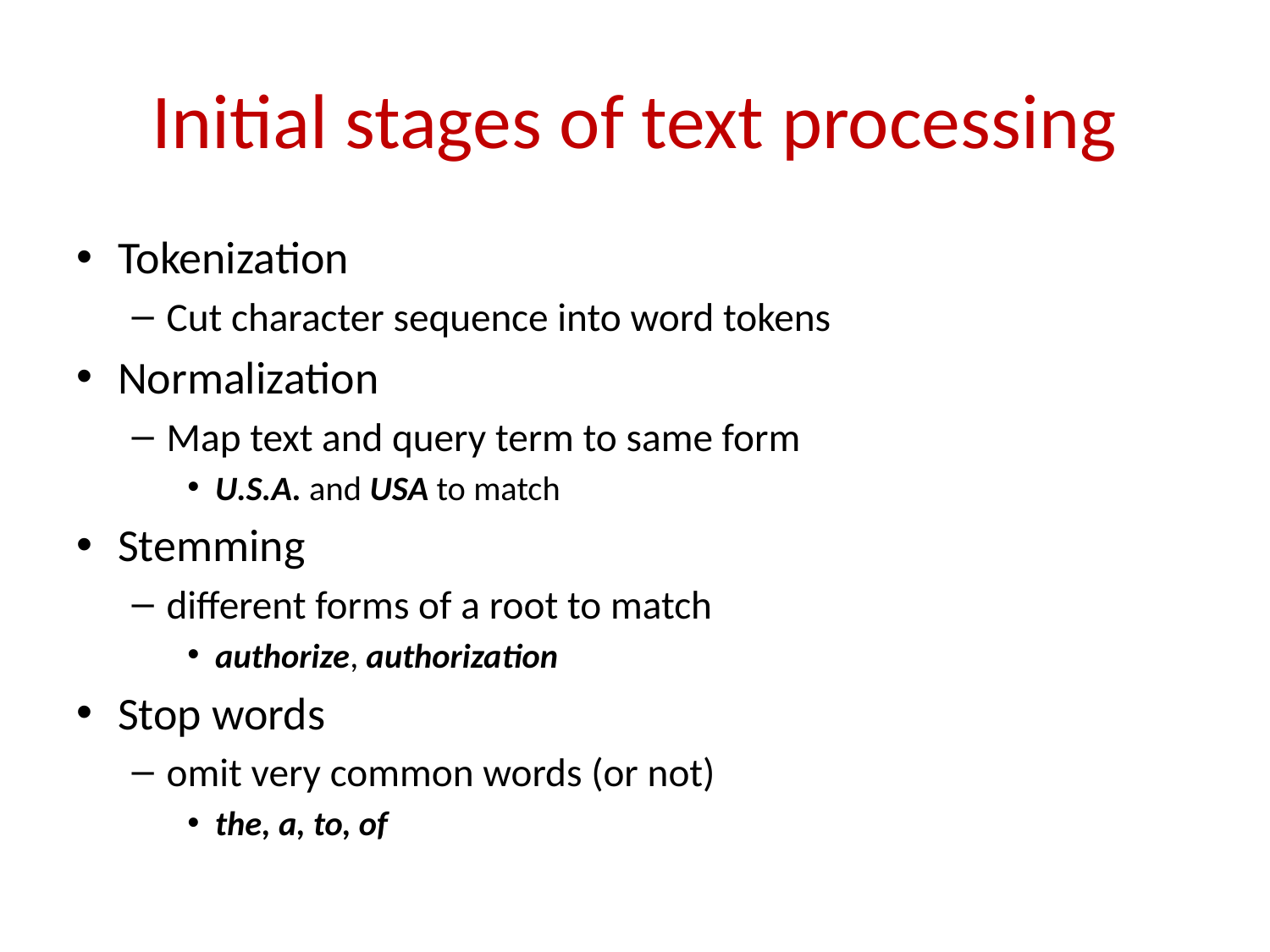

# Initial stages of text processing
Tokenization
Cut character sequence into word tokens
Normalization
Map text and query term to same form
U.S.A. and USA to match
Stemming
different forms of a root to match
authorize, authorization
Stop words
omit very common words (or not)
the, a, to, of